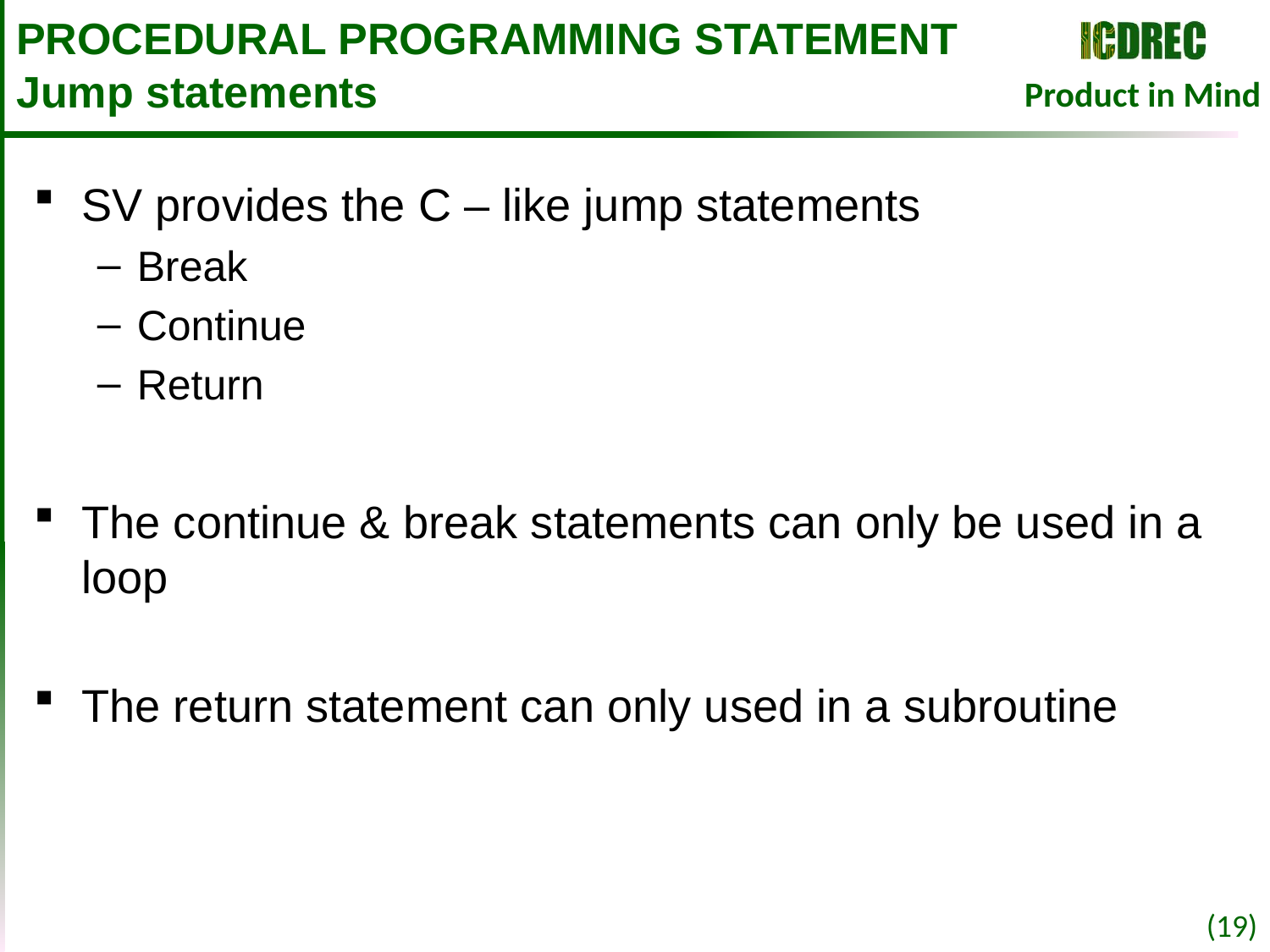

# PROCEDURAL PROGRAMMING STATEMENT Jump statements
SV provides the C – like jump statements
Break
Continue
Return

The continue & break statements can only be used in a loop

The return statement can only used in a subroutine